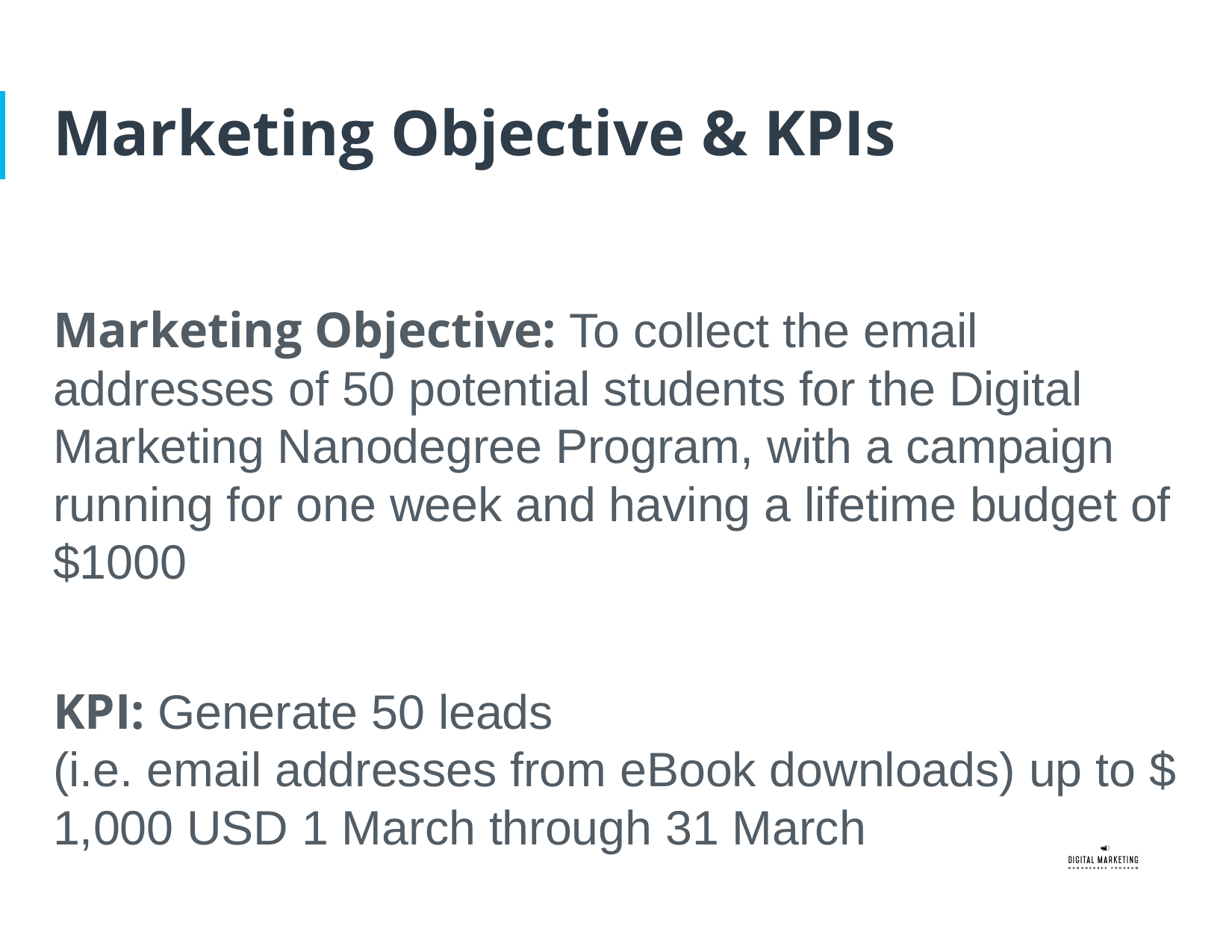

# Marketing Objective & KPIs

Marketing Objective: To collect the email addresses of 50 potential students for the Digital Marketing Nanodegree Program, with a campaign running for one week and having a lifetime budget of $1000

KPI: Generate 50 leads                                            (i.e. email addresses from eBook downloads) up to $ 1,000 USD 1 March through 31 March